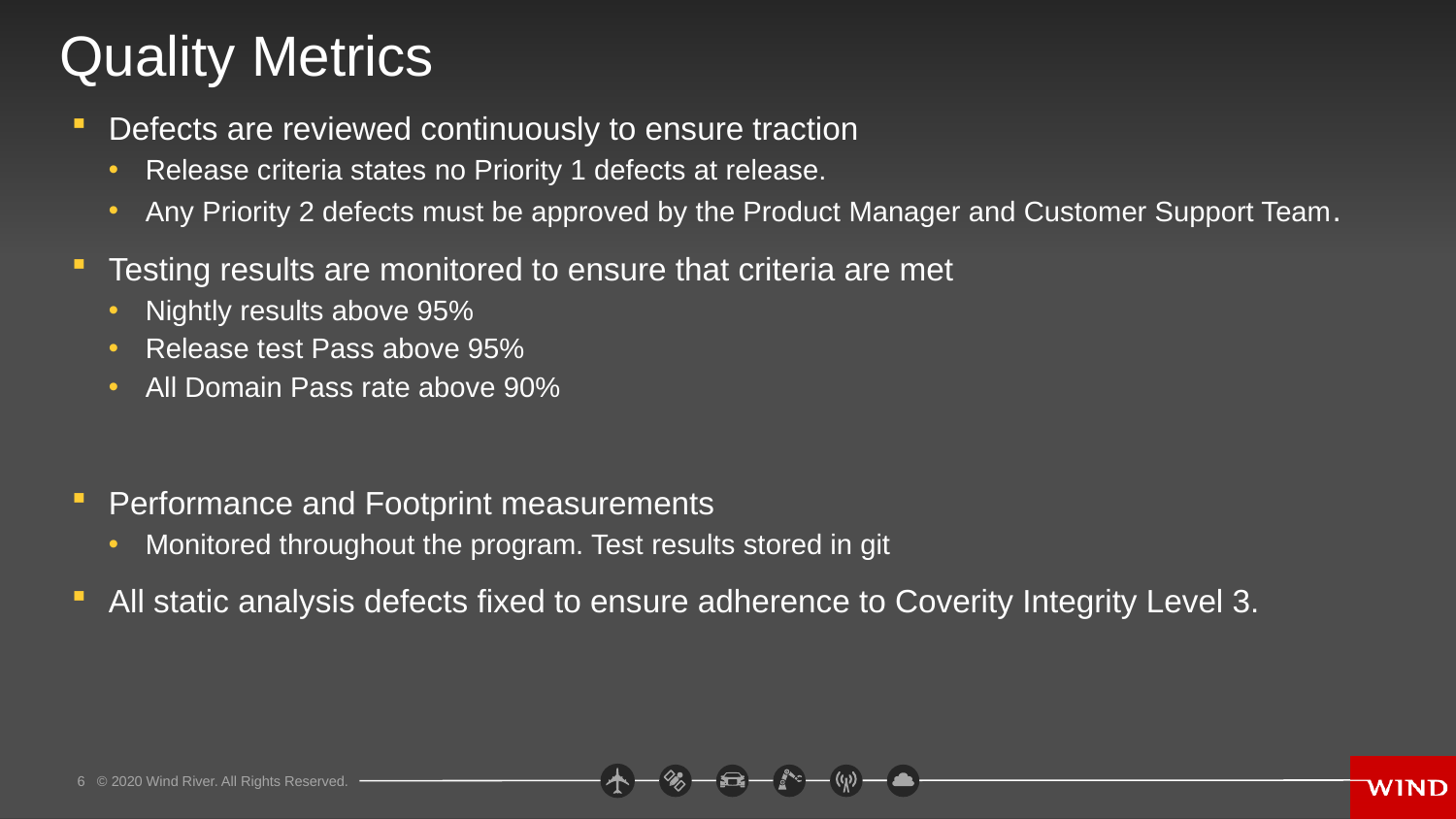

# Quality Metrics
Defects are reviewed continuously to ensure traction
Release criteria states no Priority 1 defects at release.
Any Priority 2 defects must be approved by the Product Manager and Customer Support Team.
Testing results are monitored to ensure that criteria are met
Nightly results above 95%
Release test Pass above 95%
All Domain Pass rate above 90%

Performance and Footprint measurements
Monitored throughout the program. Test results stored in git
All static analysis defects fixed to ensure adherence to Coverity Integrity Level 3.